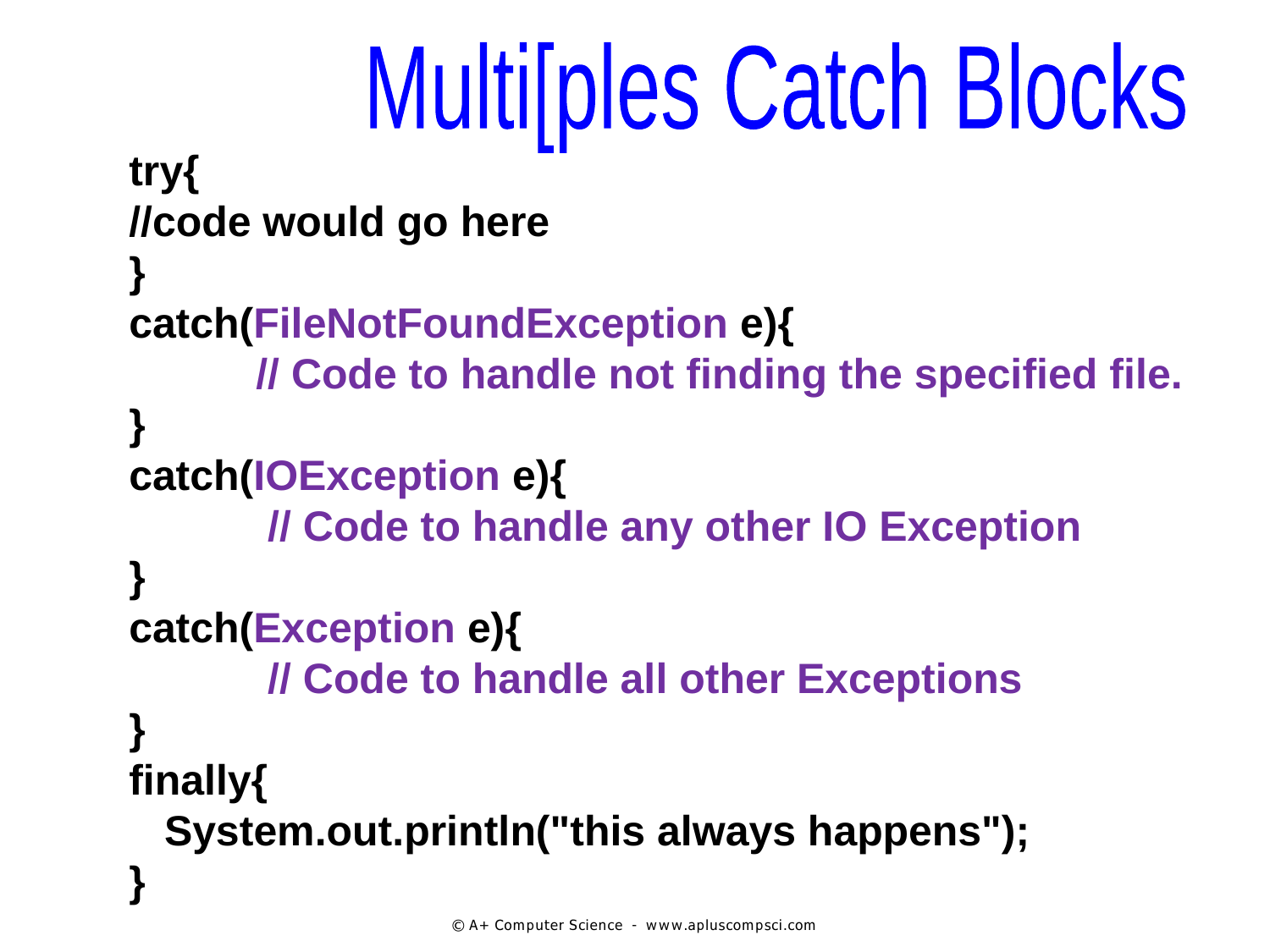

Multi[ples Catch Blocks
try{
//code would go here
}
catch(FileNotFoundException e){
	// Code to handle not finding the specified file.
}
catch(IOException e){
	 // Code to handle any other IO Exception
}
catch(Exception e){
	 // Code to handle all other Exceptions
}
finally{
   System.out.println("this always happens");
}

© A+ Computer Science  -  www.apluscompsci.com